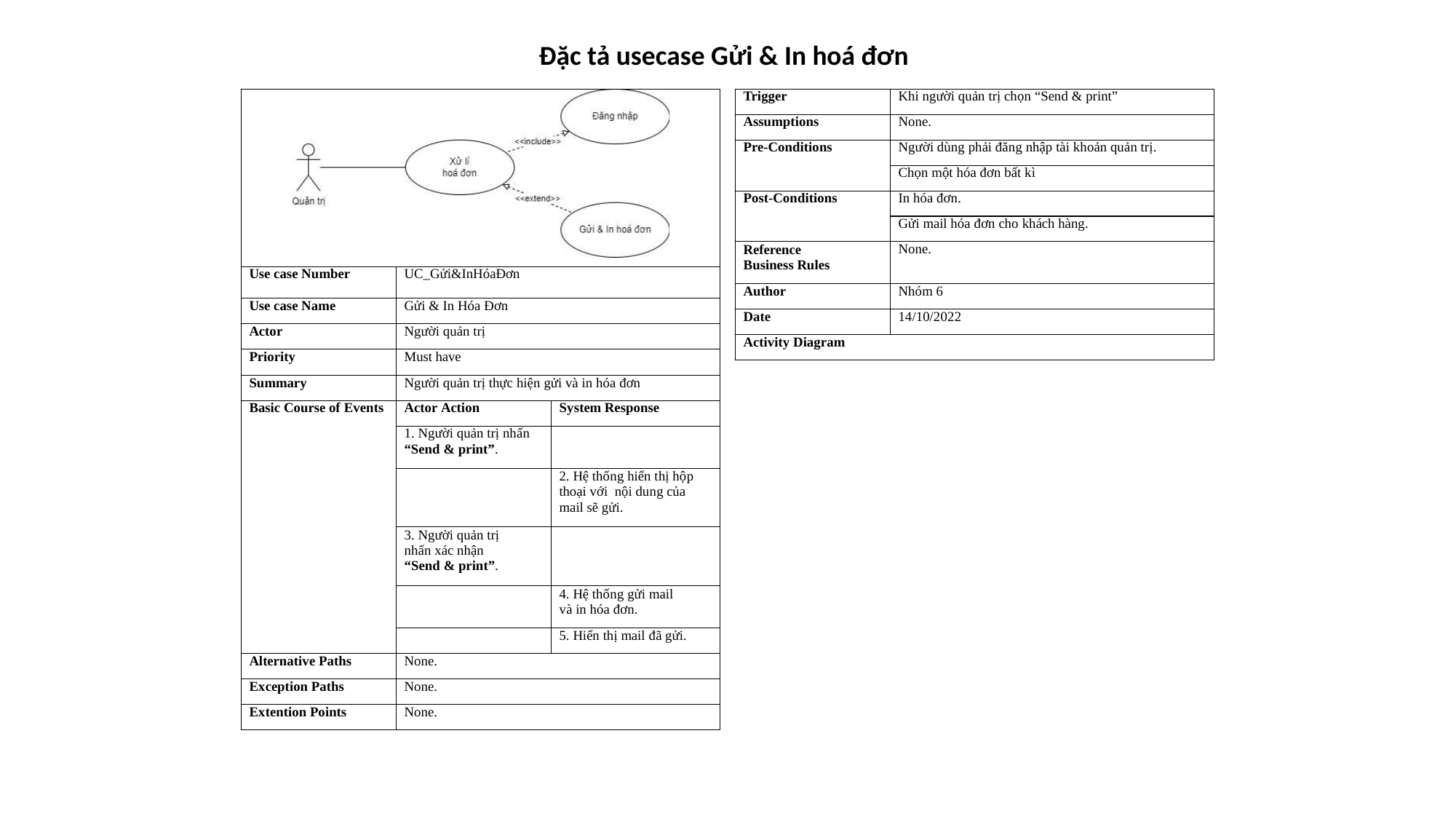

Đặc tả usecase Gửi & In hoá đơn
|  |  |  |
| --- | --- | --- |
| Use case Number | UC\_Gửi&InHóaĐơn |  |
| Use case Name | Gửi & In Hóa Đơn |  |
| Actor | Người quản trị |  |
| Priority | Must have |  |
| Summary | Người quản trị thực hiện gửi và in hóa đơn |  |
| Basic Course of Events | Actor Action | System Response |
|  | 1. Người quản trị nhấn “Send & print”. |  |
|  |  | 2. Hệ thống hiển thị hộp thoại với nội dung của mail sẽ gửi. |
|  | 3. Người quản trị nhấn xác nhận “Send & print”. |  |
|  |  | 4. Hệ thống gửi mail và in hóa đơn. |
|  |  | 5. Hiển thị mail đã gửi. |
| Alternative Paths | None. |  |
| Exception Paths | None. |  |
| Extention Points | None. |  |
| Trigger | Khi người quản trị chọn “Send & print” |
| --- | --- |
| Assumptions | None. |
| Pre-Conditions | Người dùng phải đăng nhập tài khoản quản trị. |
|  | Chọn một hóa đơn bất kì |
| Post-Conditions | In hóa đơn. |
|  | Gửi mail hóa đơn cho khách hàng. |
| Reference Business Rules | None. |
| Author | Nhóm 6 |
| Date | 14/10/2022 |
| Activity Diagram |  |

51